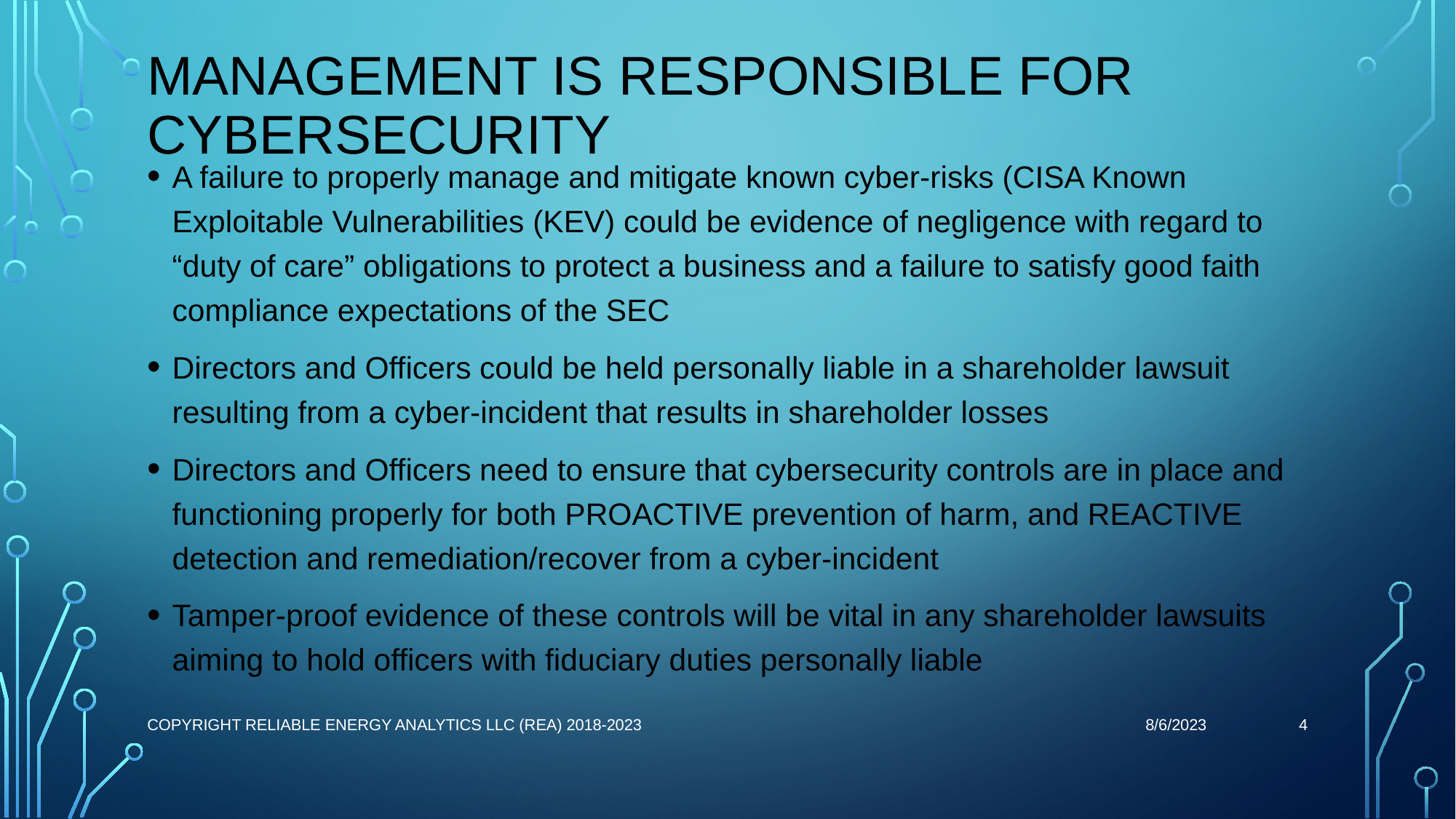

# Management IS Responsible for Cybersecurity
A failure to properly manage and mitigate known cyber-risks (CISA Known Exploitable Vulnerabilities (KEV) could be evidence of negligence with regard to “duty of care” obligations to protect a business and a failure to satisfy good faith compliance expectations of the SEC
Directors and Officers could be held personally liable in a shareholder lawsuit resulting from a cyber-incident that results in shareholder losses
Directors and Officers need to ensure that cybersecurity controls are in place and functioning properly for both PROACTIVE prevention of harm, and REACTIVE detection and remediation/recover from a cyber-incident
Tamper-proof evidence of these controls will be vital in any shareholder lawsuits aiming to hold officers with fiduciary duties personally liable

4
Copyright Reliable Energy Analytics LLC (REA) 2018-2023
8/6/2023